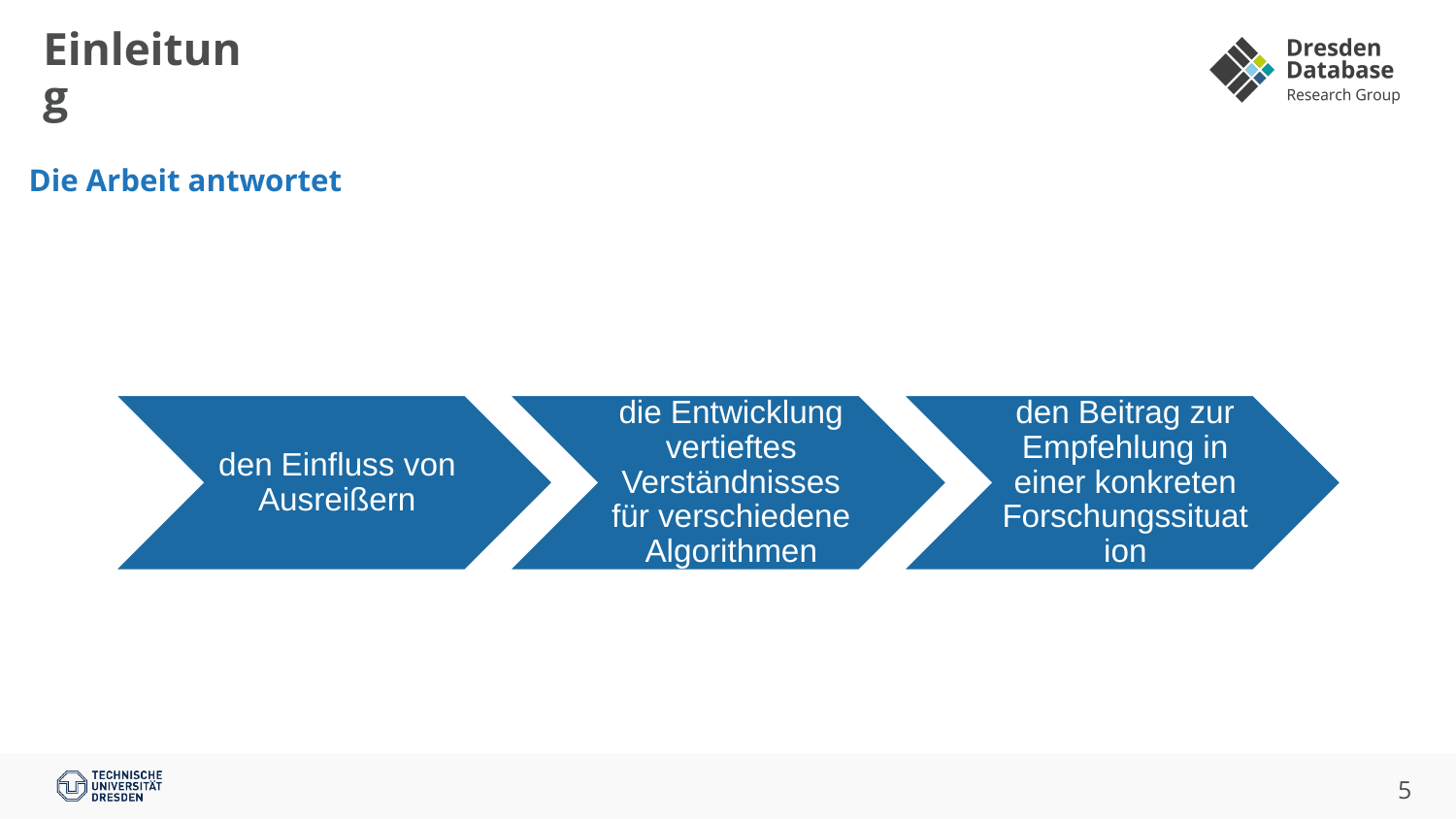

# Einleitung
Die Arbeit antwortet
den Einfluss von Ausreißern
die Entwicklung vertieftes Verständnisses für verschiedene Algorithmen
den Beitrag zur Empfehlung in einer konkreten Forschungssituation